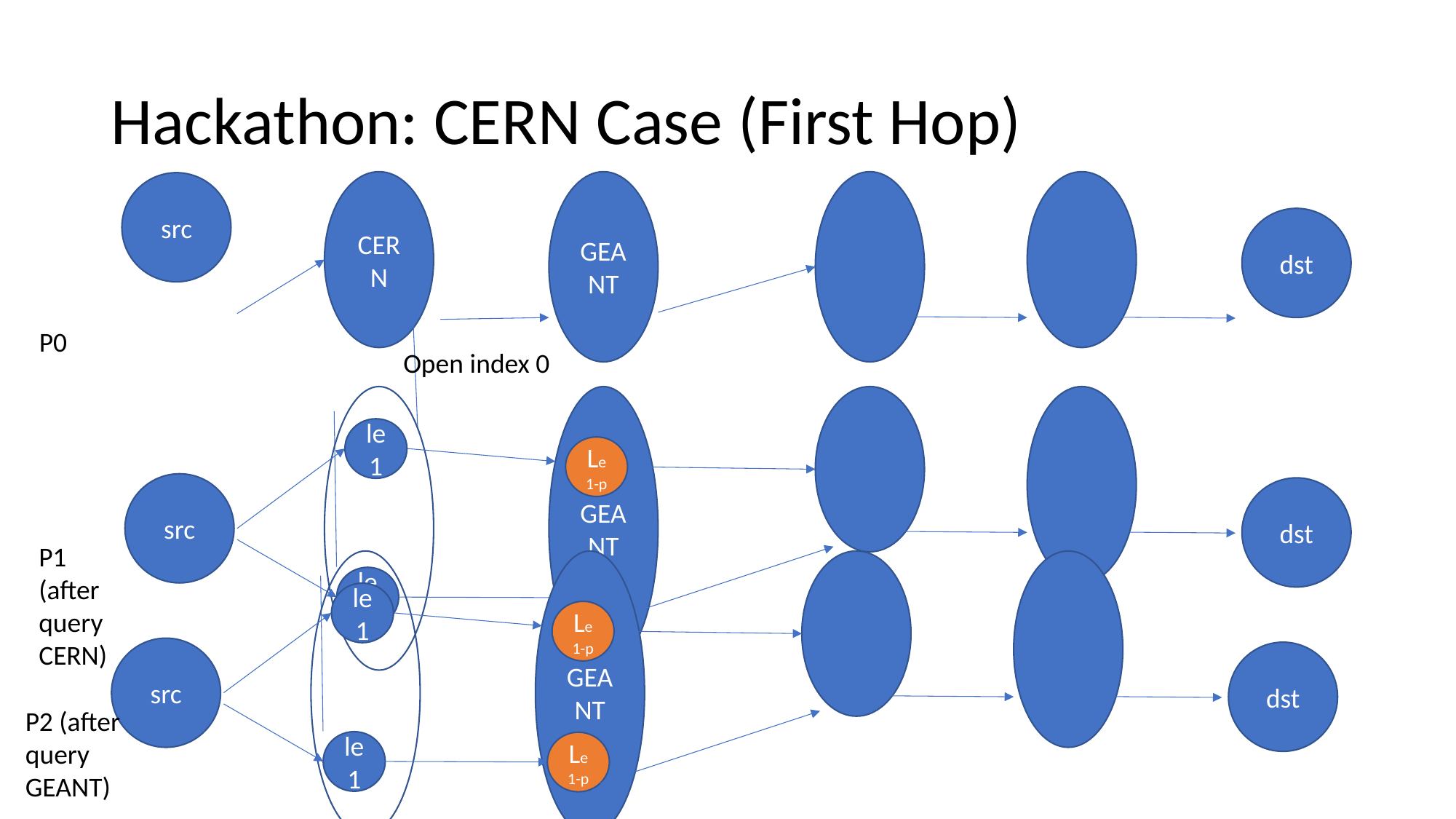

# Hackathon: CERN Case (First Hop)

CERN
GEANT

src
dst
P0
Open index 0

GEANT

le1
Le1-p
src
dst
P1 (after query CERN)

GEANT

le1
Le1-p
le1
Le1-p
src
dst
P2 (after query GEANT)
le1
Le1-p